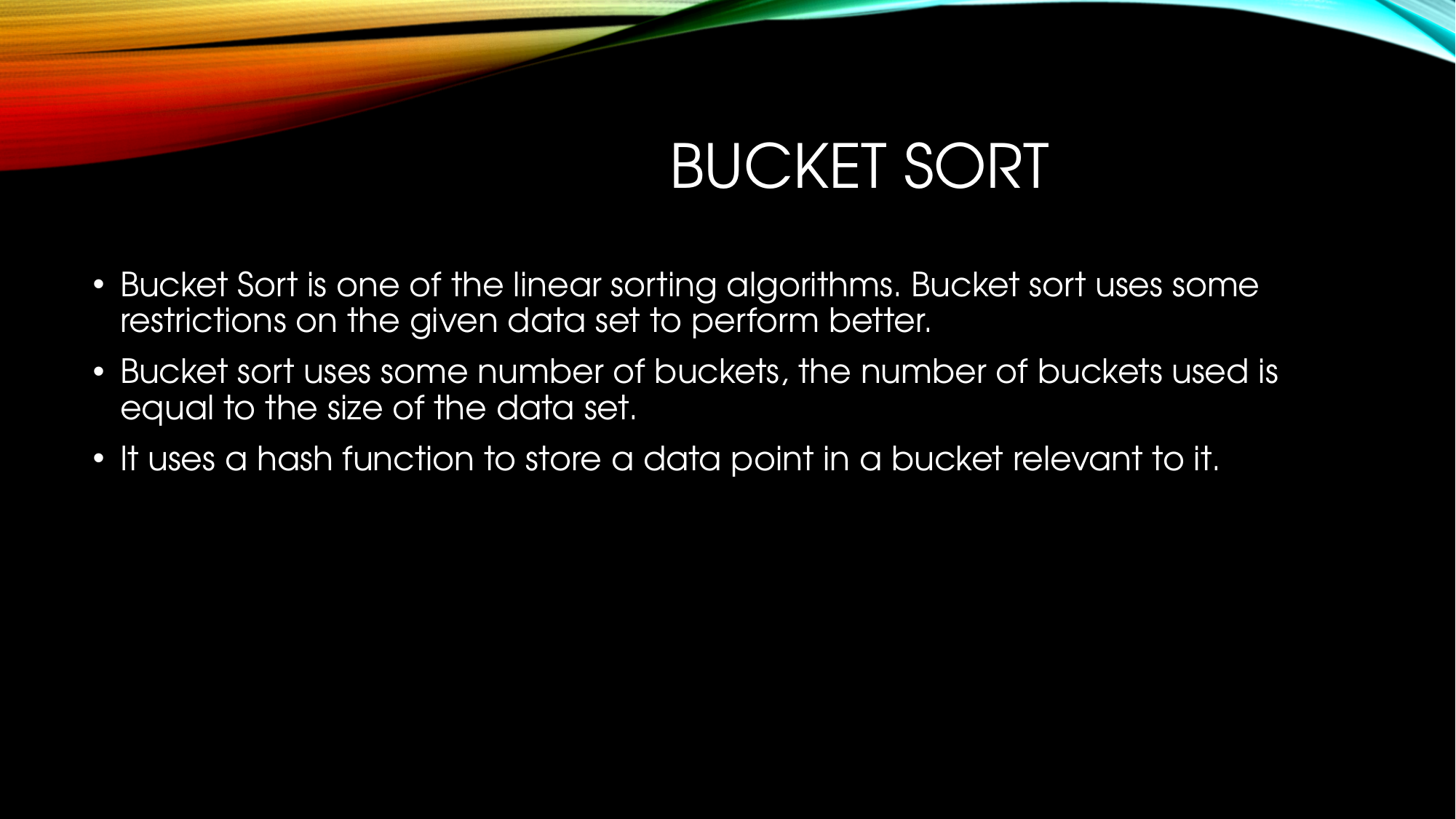

# Bucket sort
Bucket Sort is one of the linear sorting algorithms. Bucket sort uses some restrictions on the given data set to perform better.
Bucket sort uses some number of buckets, the number of buckets used is equal to the size of the data set.
It uses a hash function to store a data point in a bucket relevant to it.